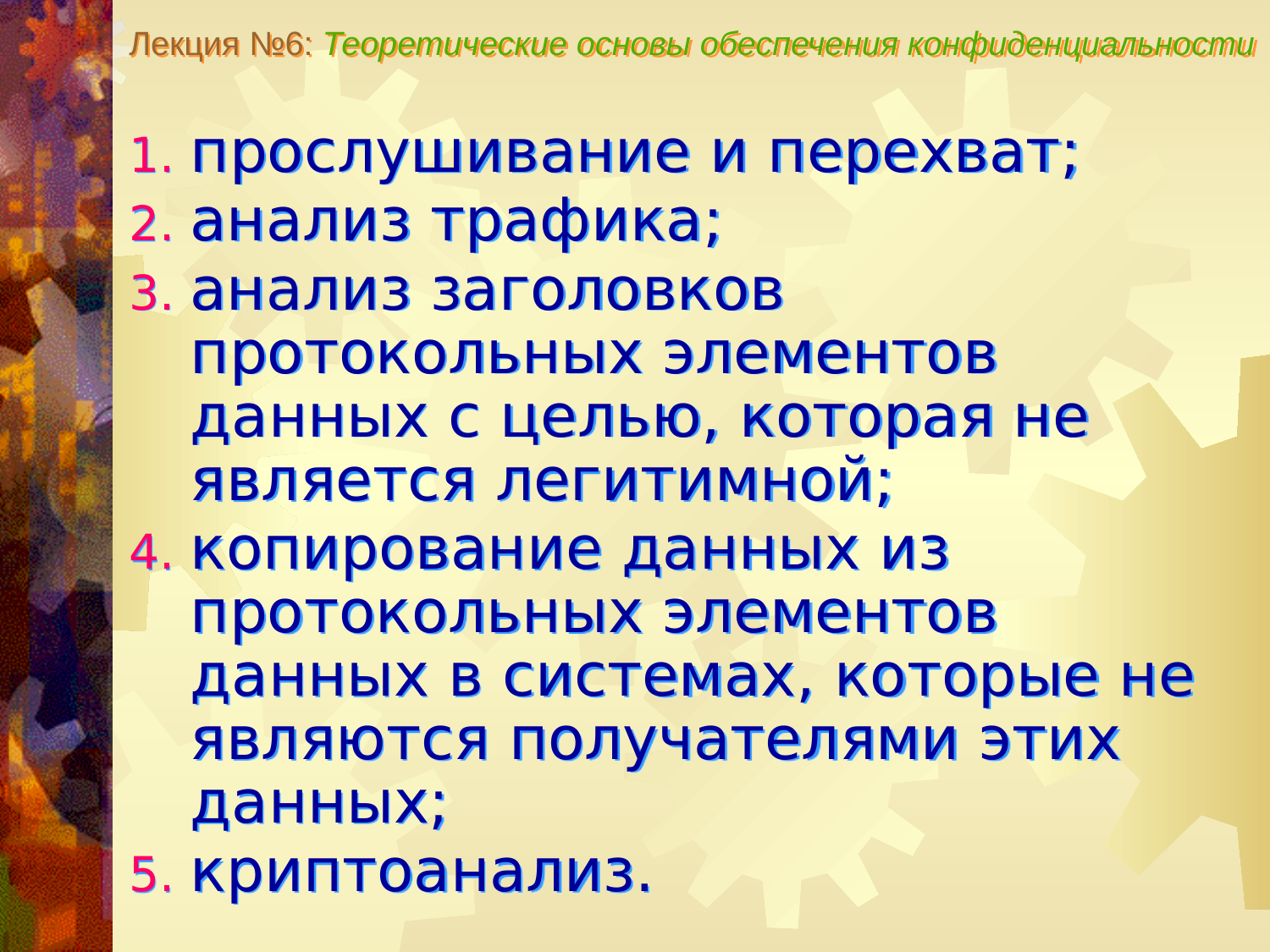

Лекция №6: Теоретические основы обеспечения конфиденциальности
прослушивание и перехват;
анализ трафика;
анализ заголовков протокольных элементов данных с целью, которая не является легитимной;
копирование данных из протокольных элементов данных в системах, которые не являются получателями этих данных;
криптоанализ.